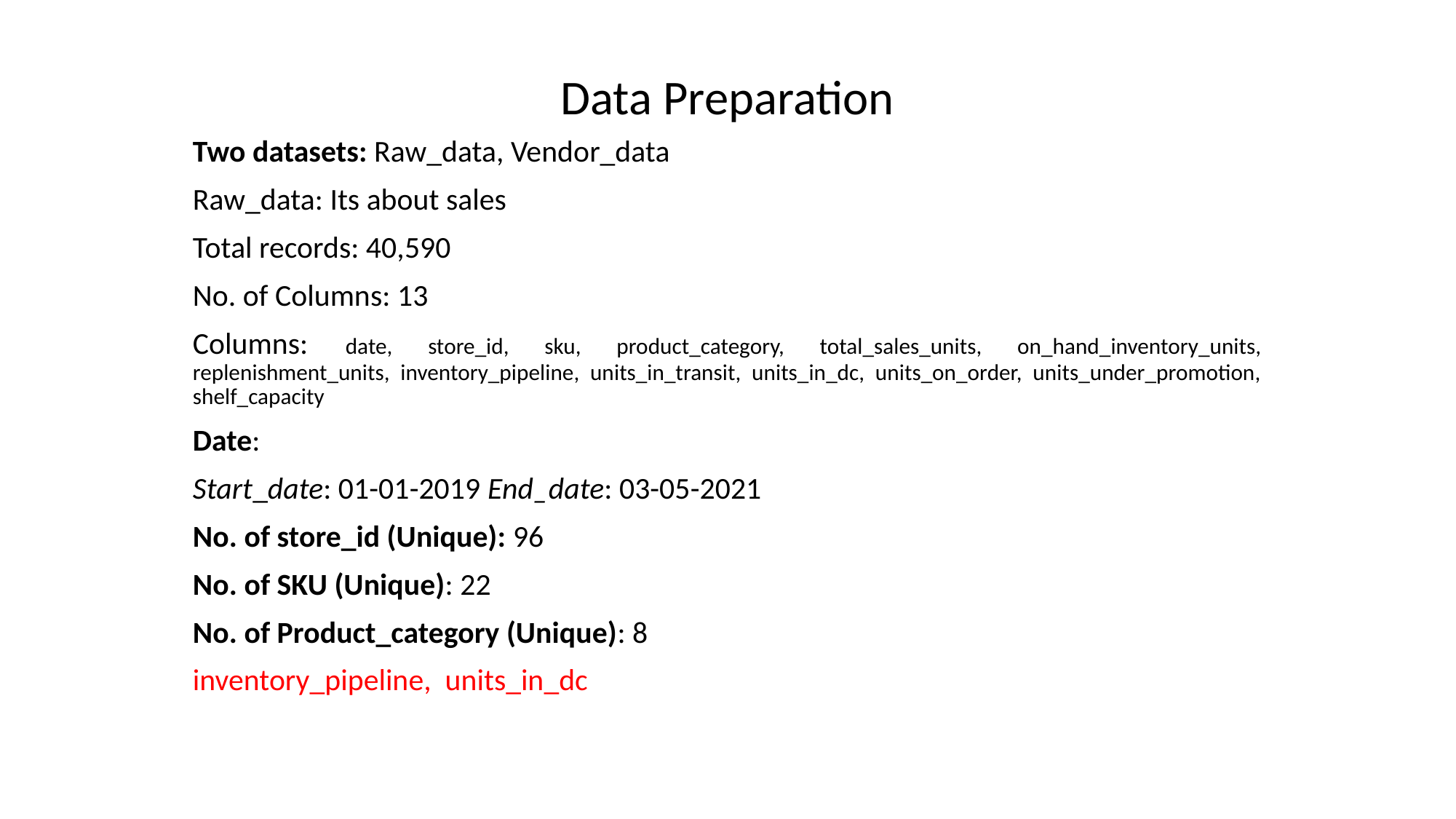

# Data Preparation
Two datasets: Raw_data, Vendor_data
Raw_data: Its about sales
Total records: 40,590
No. of Columns: 13
Columns: date, store_id, sku, product_category, total_sales_units, on_hand_inventory_units, replenishment_units, inventory_pipeline, units_in_transit, units_in_dc, units_on_order, units_under_promotion, shelf_capacity
Date:
Start_date: 01-01-2019 End_date: 03-05-2021
No. of store_id (Unique): 96
No. of SKU (Unique): 22
No. of Product_category (Unique): 8
inventory_pipeline,  units_in_dc